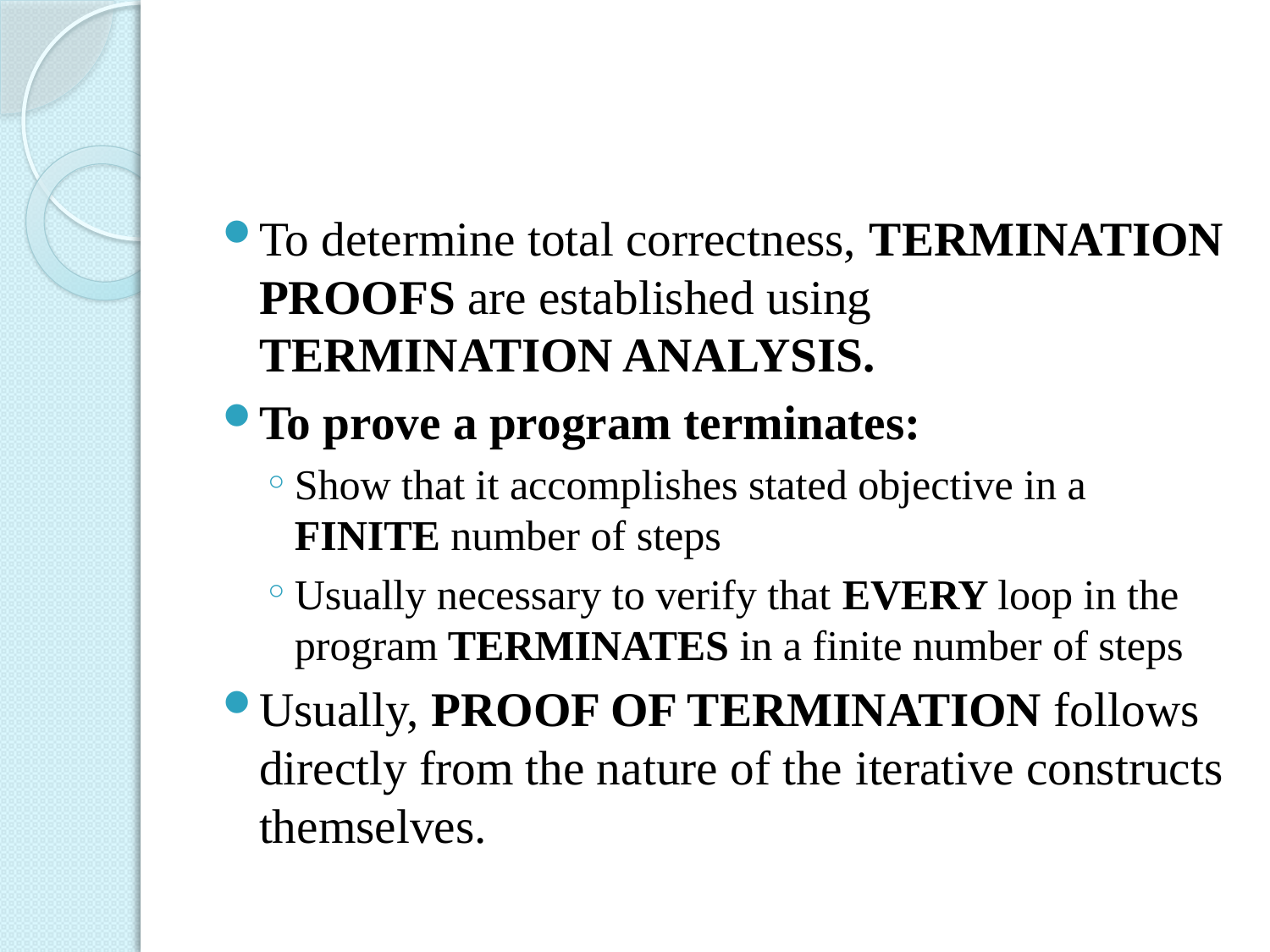

#
To determine total correctness, TERMINATION PROOFS are established using TERMINATION ANALYSIS.
To prove a program terminates:
Show that it accomplishes stated objective in a FINITE number of steps
Usually necessary to verify that EVERY loop in the program TERMINATES in a finite number of steps
Usually, PROOF OF TERMINATION follows directly from the nature of the iterative constructs themselves.